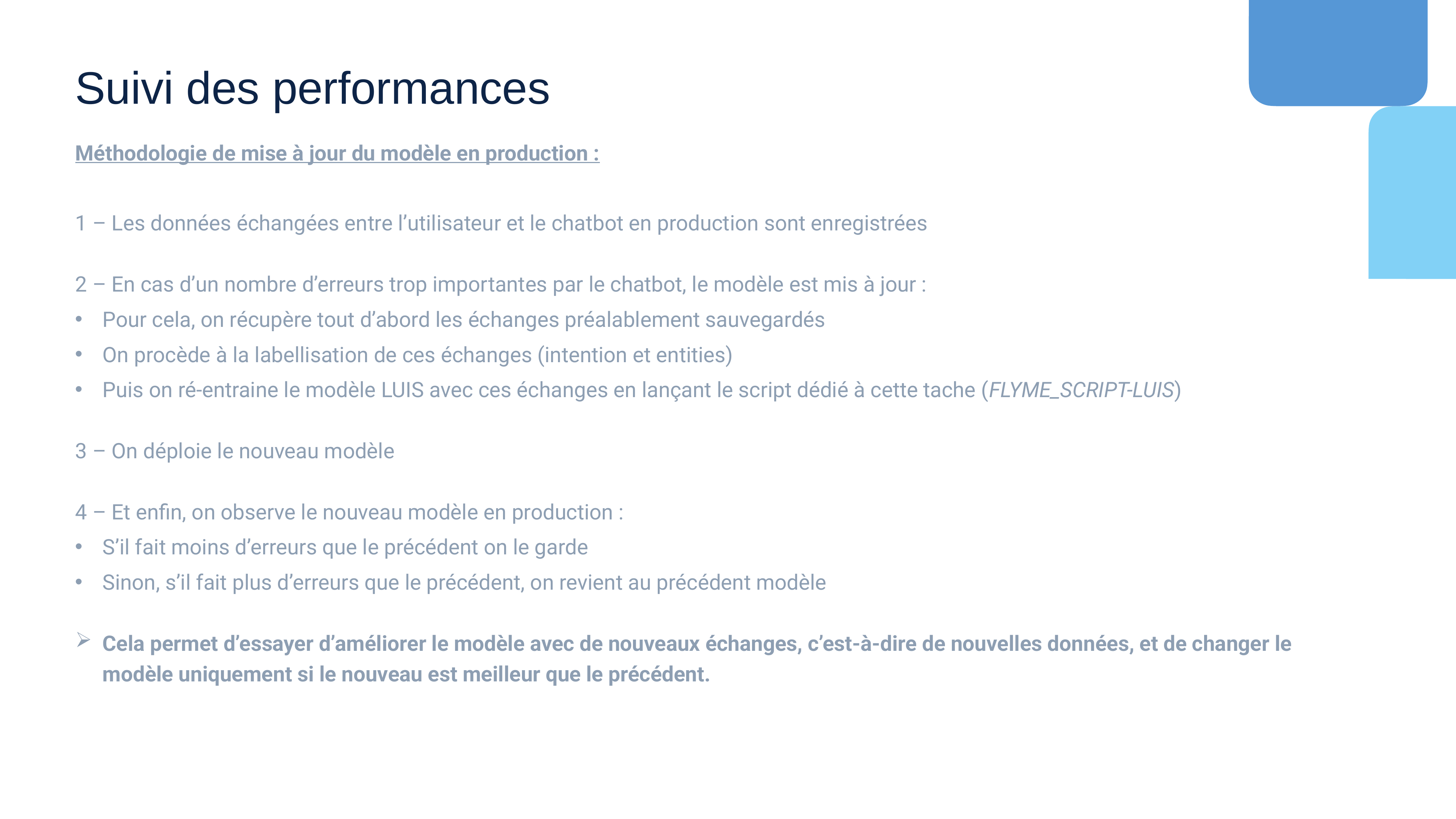

Suivi des performances

Méthodologie de mise à jour du modèle en production :

1 – Les données échangées entre l’utilisateur et le chatbot en production sont enregistrées

2 – En cas d’un nombre d’erreurs trop importantes par le chatbot, le modèle est mis à jour :
Pour cela, on récupère tout d’abord les échanges préalablement sauvegardés
On procède à la labellisation de ces échanges (intention et entities)
Puis on ré-entraine le modèle LUIS avec ces échanges en lançant le script dédié à cette tache (FLYME_SCRIPT-LUIS)

3 – On déploie le nouveau modèle

4 – Et enfin, on observe le nouveau modèle en production :
S’il fait moins d’erreurs que le précédent on le garde
Sinon, s’il fait plus d’erreurs que le précédent, on revient au précédent modèle

Cela permet d’essayer d’améliorer le modèle avec de nouveaux échanges, c’est-à-dire de nouvelles données, et de changer le modèle uniquement si le nouveau est meilleur que le précédent.

: